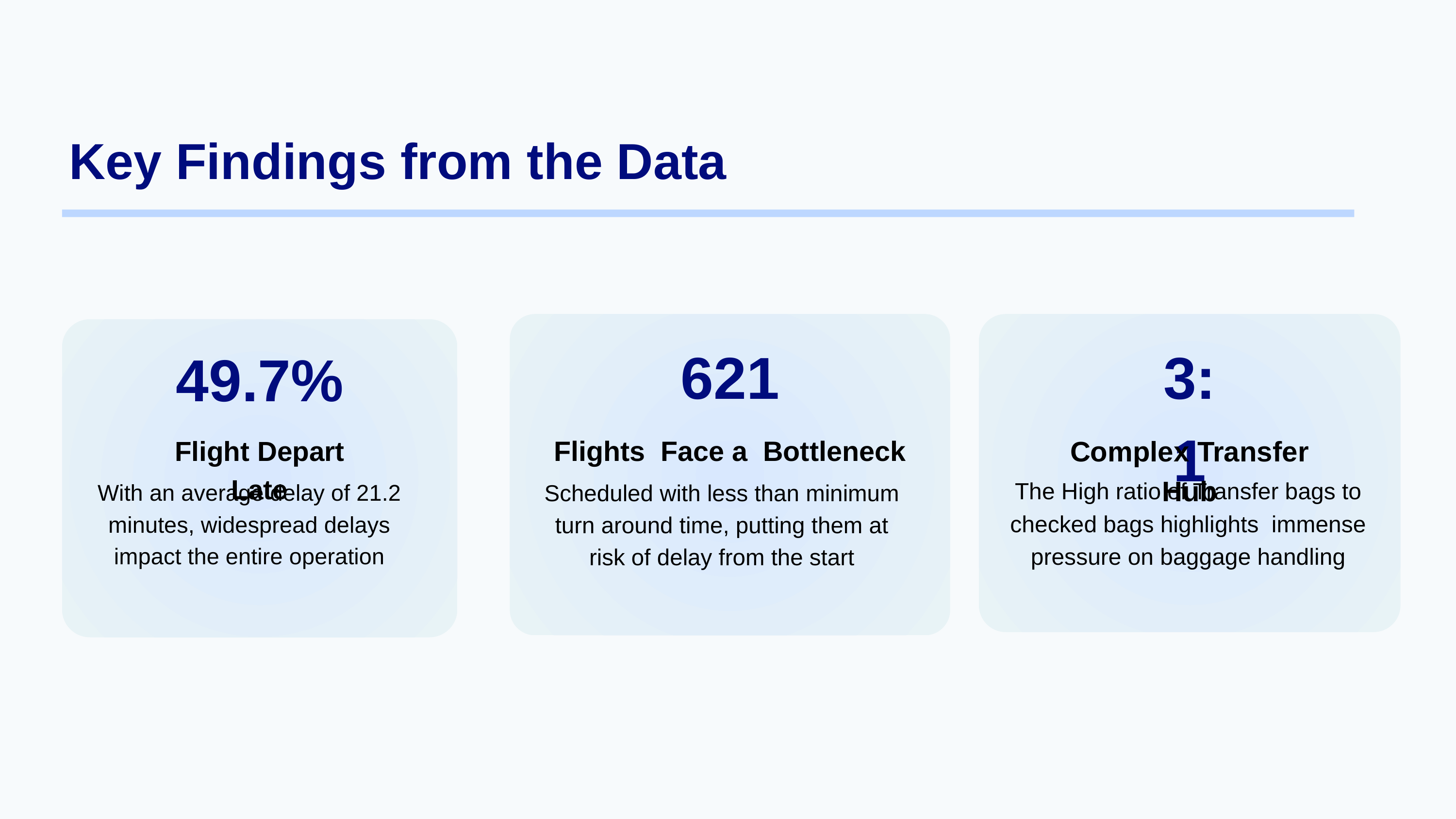

Key Findings from the Data

621
3:1
49.7%

Flight Depart Late
Flights  Face a  Bottleneck
Complex Transfer Hub
The High ratio of Transfer bags to checked bags highlights  immense pressure on baggage handling
With an average delay of 21.2 minutes, widespread delays impact the entire operation
Scheduled with less than minimum turn around time, putting them at risk of delay from the start